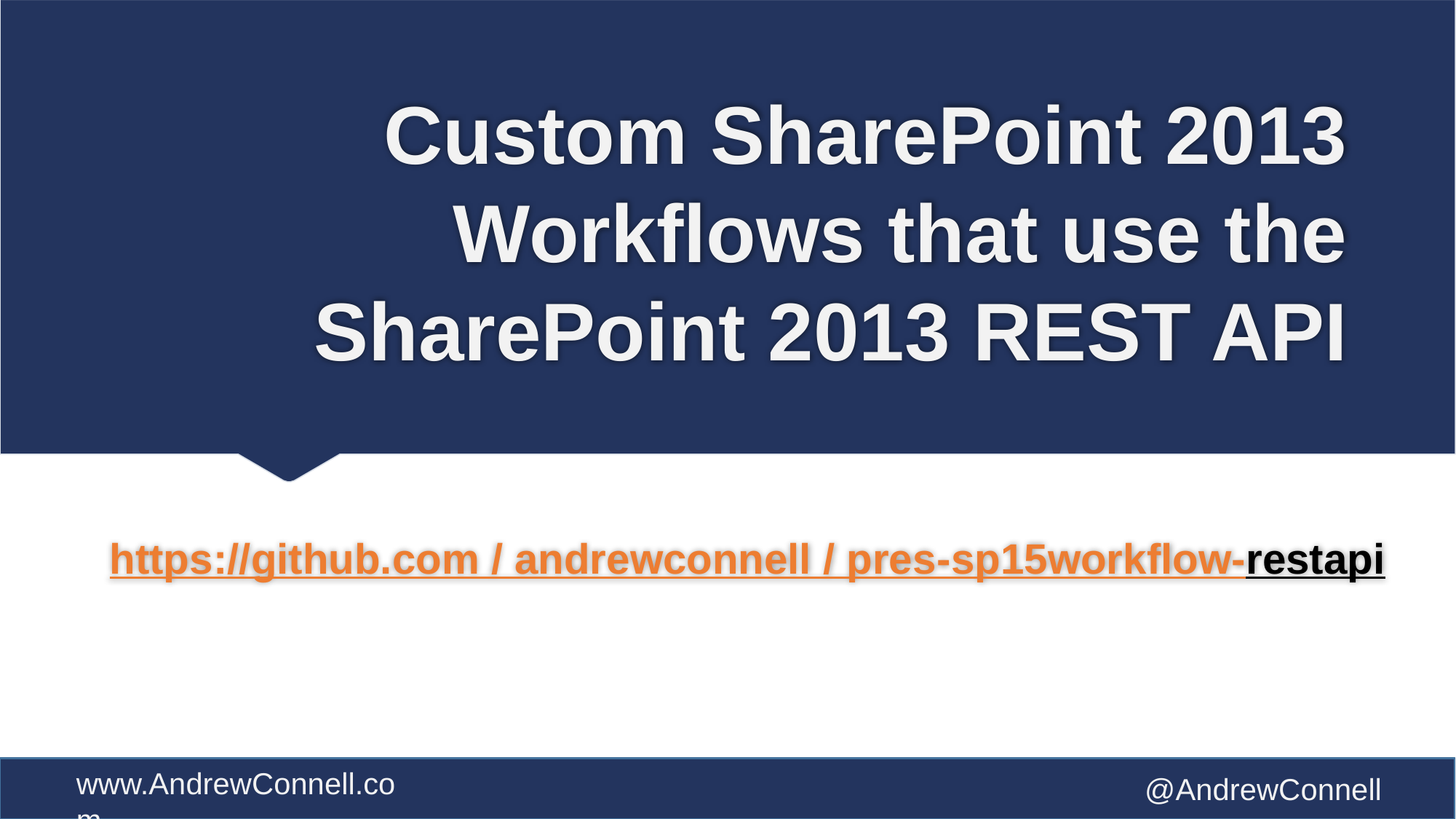

# Custom SharePoint 2013 Workflows that use the SharePoint 2013 REST API
https://github.com / andrewconnell / pres-sp15workflow-restapi